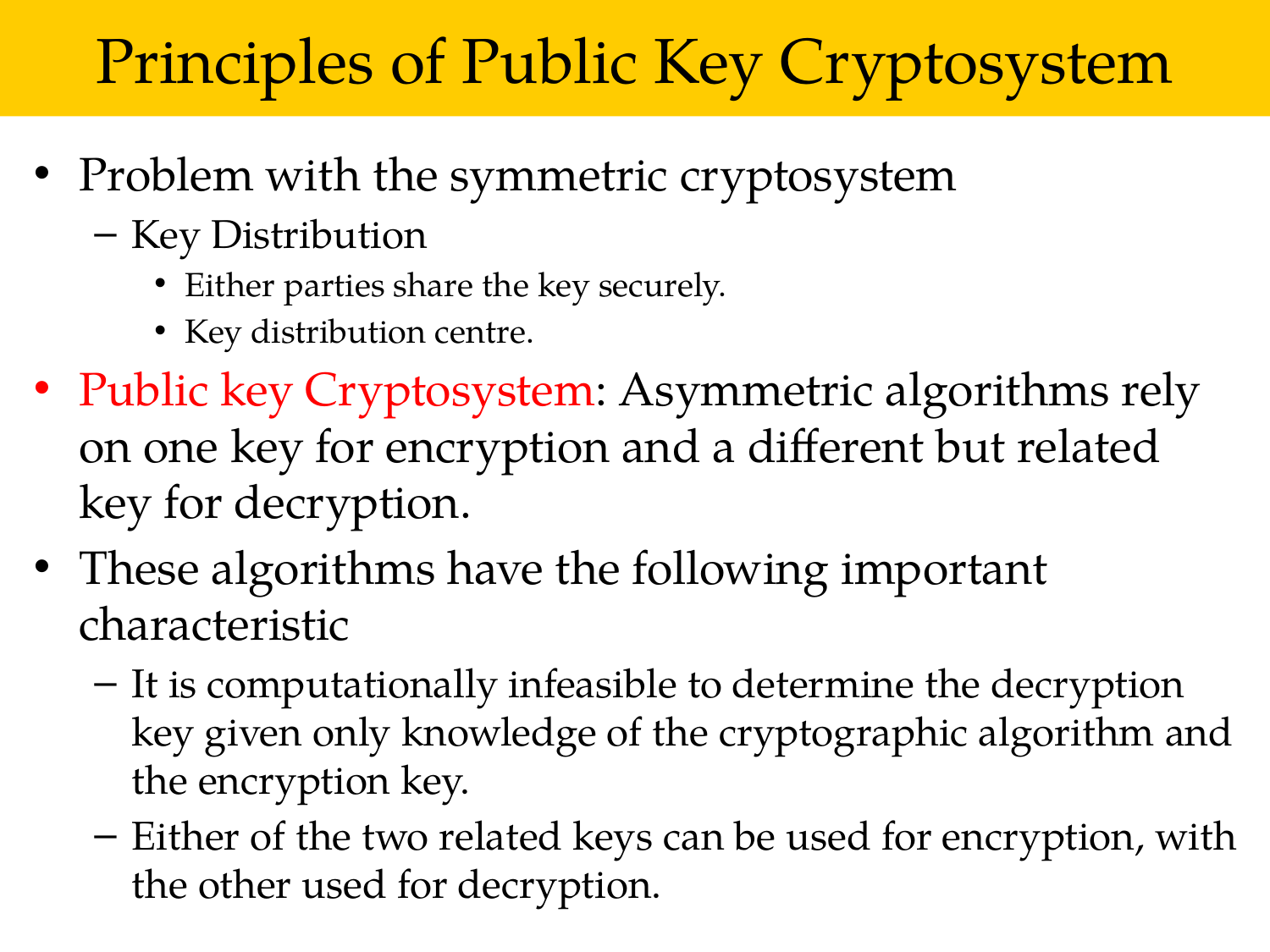

# Principles of Public Key Cryptosystem
Problem with the symmetric cryptosystem
Key Distribution
Either parties share the key securely.
Key distribution centre.
Public key Cryptosystem: Asymmetric algorithms rely on one key for encryption and a different but related key for decryption.
These algorithms have the following important characteristic
It is computationally infeasible to determine the decryption key given only knowledge of the cryptographic algorithm and the encryption key.
Either of the two related keys can be used for encryption, with the other used for decryption.